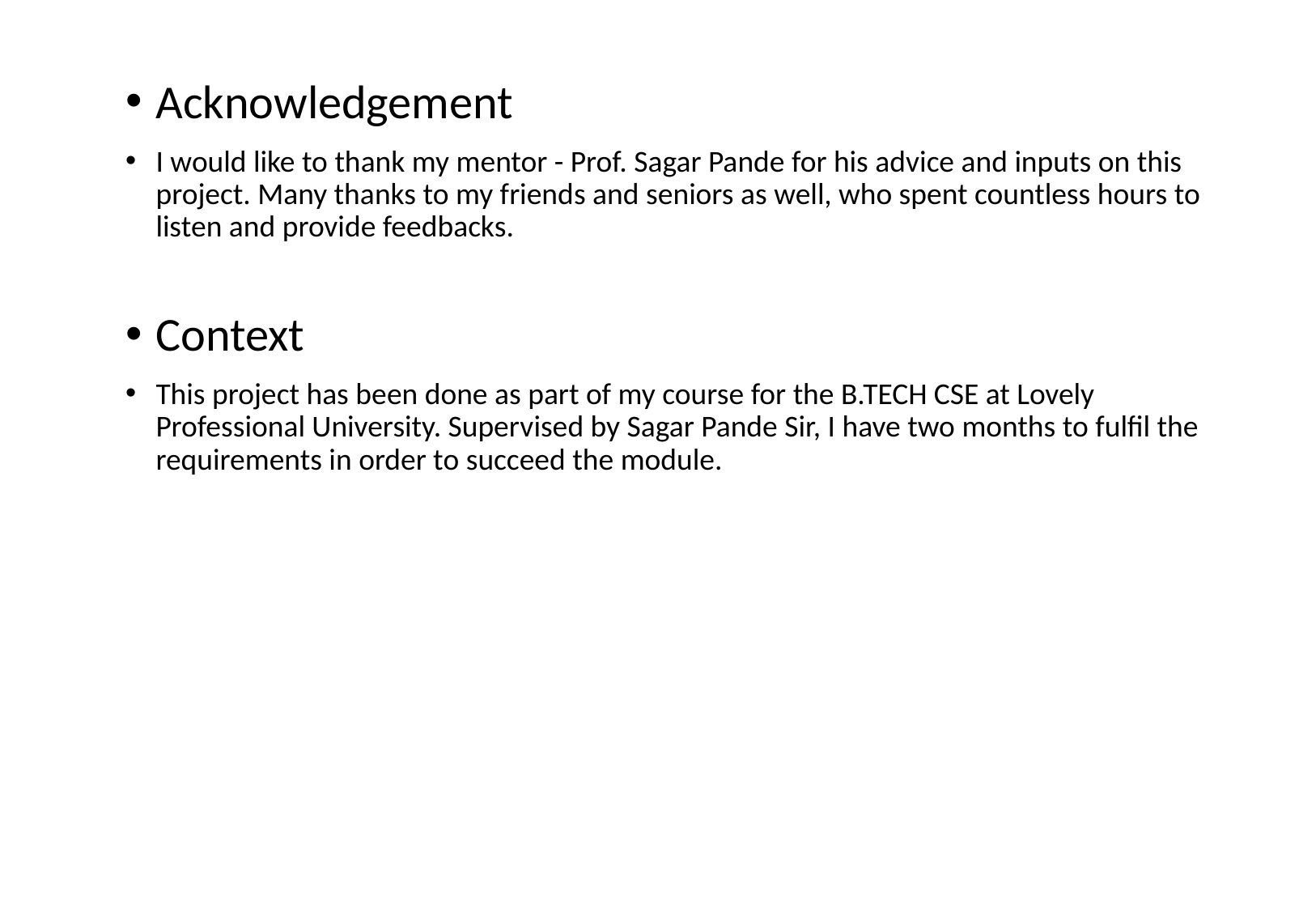

Acknowledgement
I would like to thank my mentor - Prof. Sagar Pande for his advice and inputs on this project. Many thanks to my friends and seniors as well, who spent countless hours to listen and provide feedbacks.

Context
This project has been done as part of my course for the B.TECH CSE at Lovely Professional University. Supervised by Sagar Pande Sir, I have two months to fulfil the requirements in order to succeed the module.